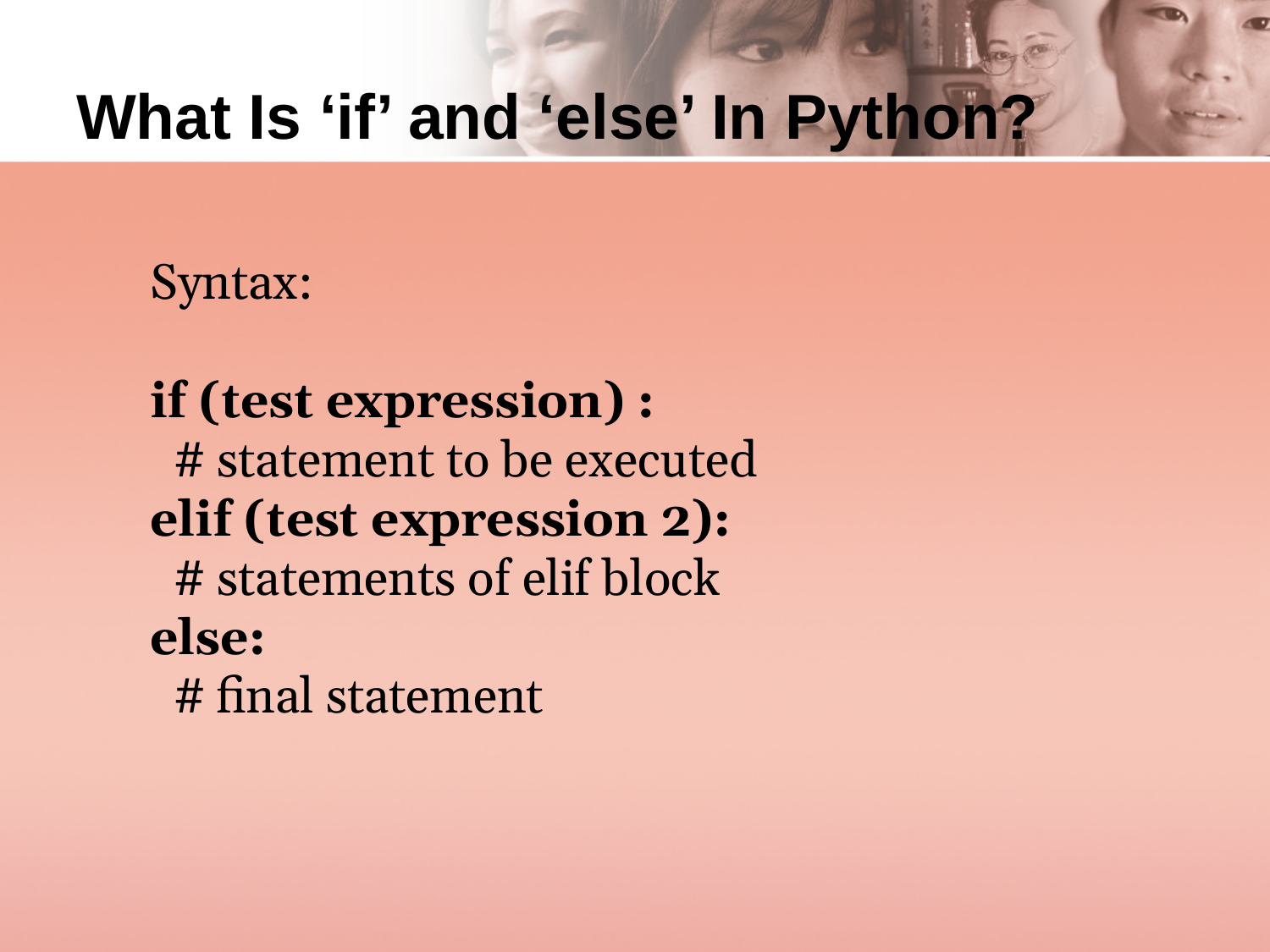

# What Is ‘if’ and ‘else’ In Python?

Syntax:

if (test expression) :
  # statement to be executed
elif (test expression 2):
  # statements of elif block
else:
  # final statement